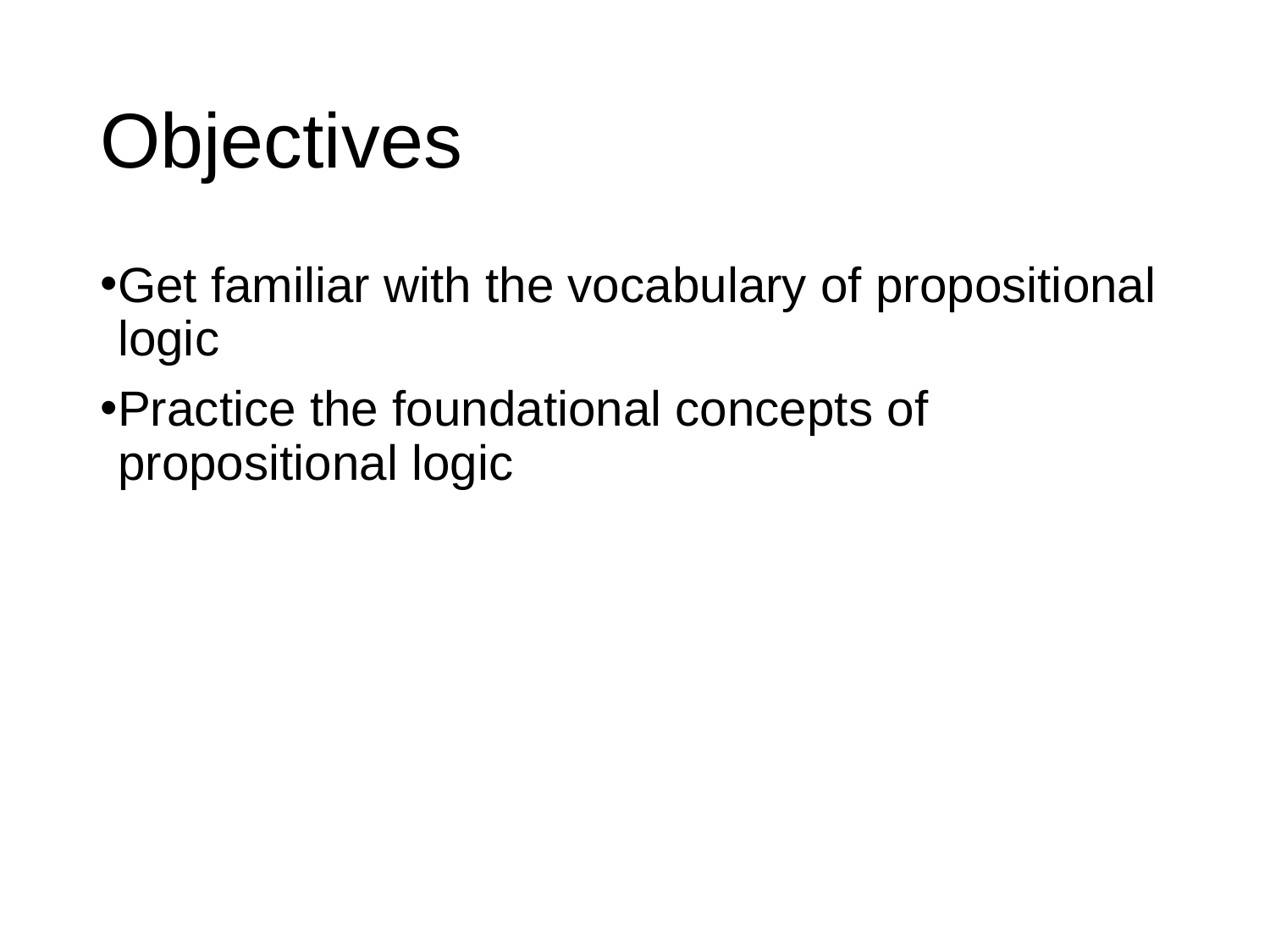

# Objectives
Get familiar with the vocabulary of propositional logic
Practice the foundational concepts of propositional logic